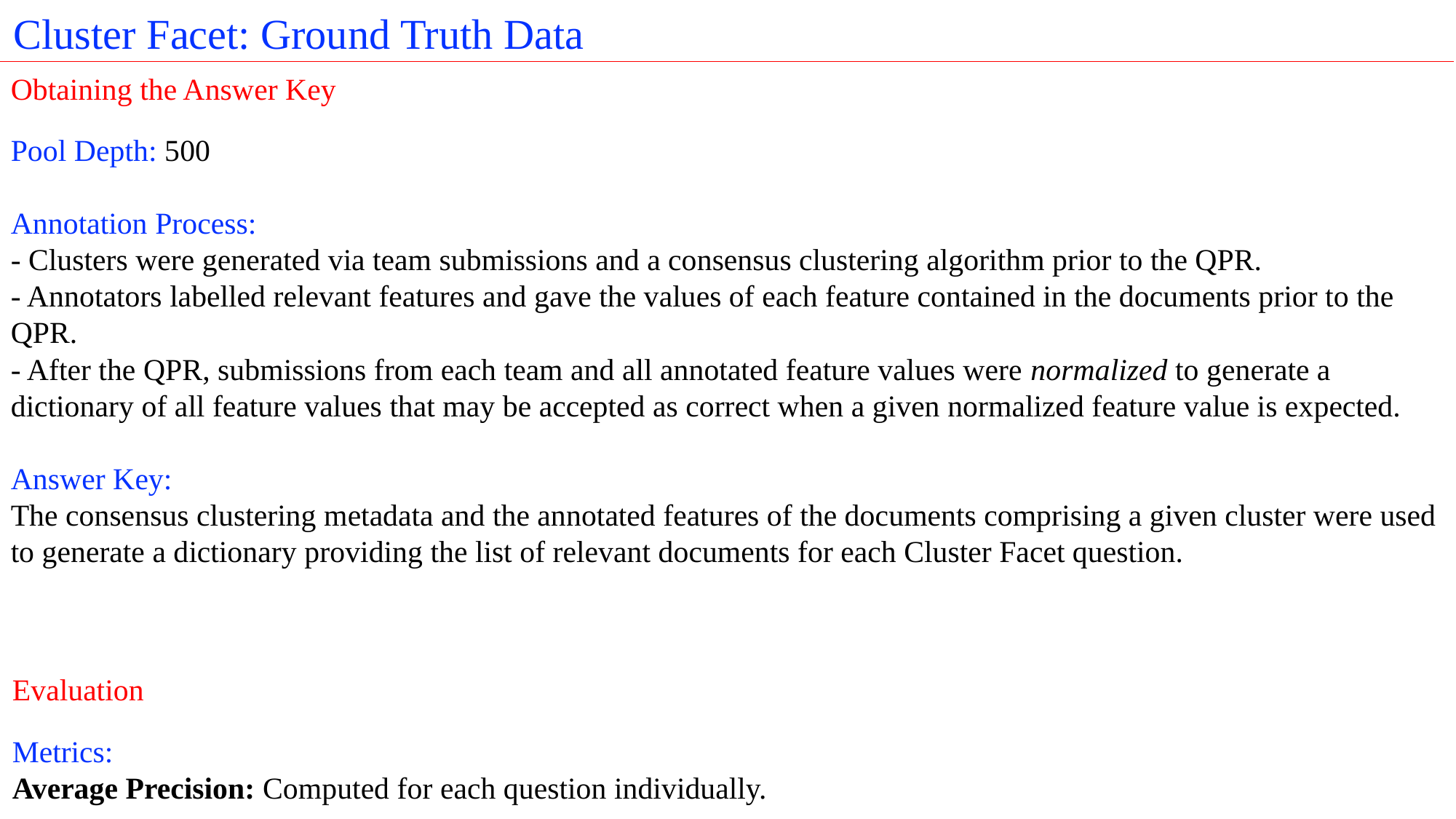

Cluster Facet: Ground Truth Data
Obtaining the Answer Key
Pool Depth: 500

Annotation Process:
- Clusters were generated via team submissions and a consensus clustering algorithm prior to the QPR.
- Annotators labelled relevant features and gave the values of each feature contained in the documents prior to the QPR.
- After the QPR, submissions from each team and all annotated feature values were normalized to generate a dictionary of all feature values that may be accepted as correct when a given normalized feature value is expected.

Answer Key:
The consensus clustering metadata and the annotated features of the documents comprising a given cluster were used to generate a dictionary providing the list of relevant documents for each Cluster Facet question.
Evaluation
Metrics:
Average Precision: Computed for each question individually.